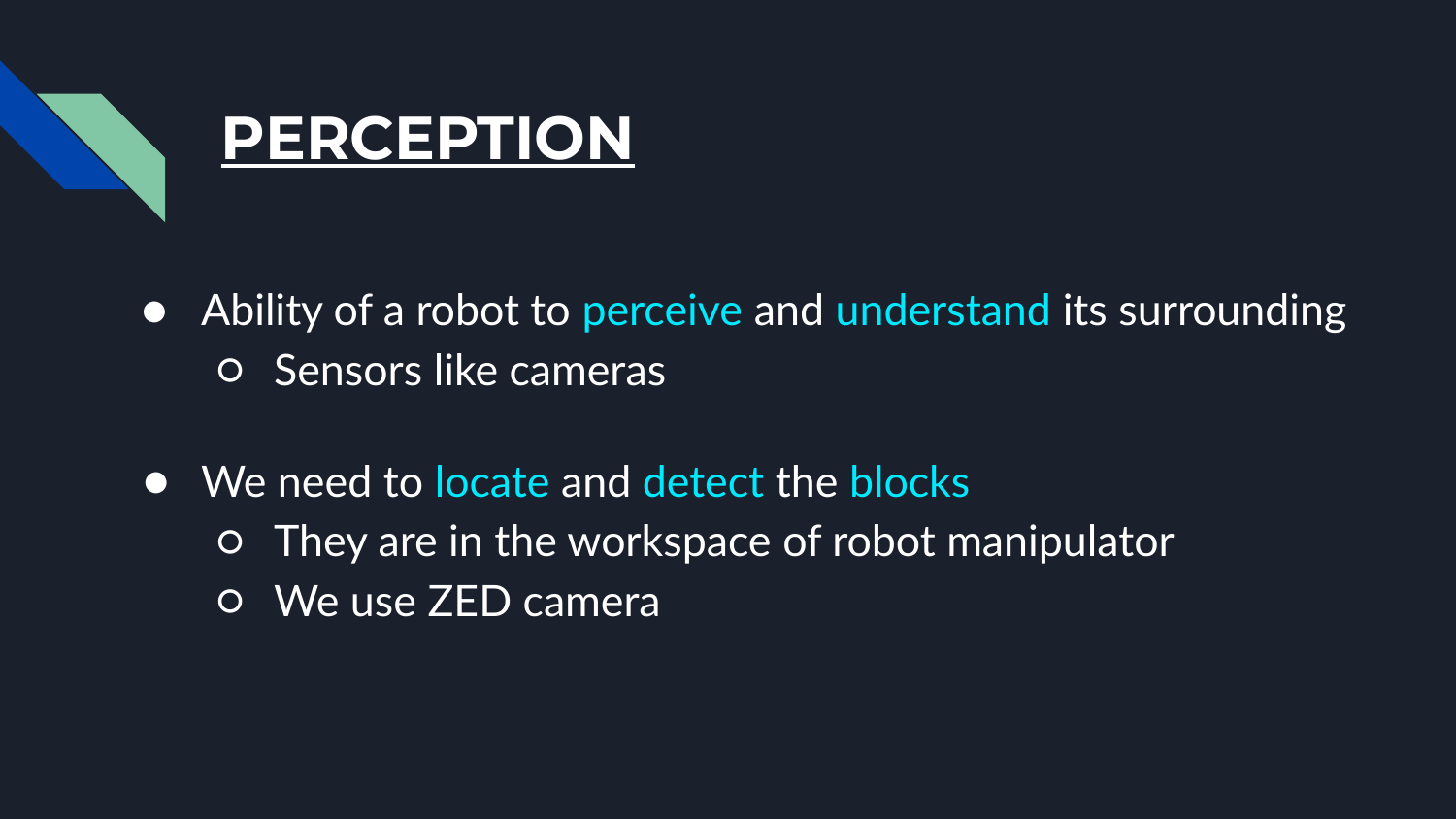

# PERCEPTION
Ability of a robot to perceive and understand its surrounding
Sensors like cameras

We need to locate and detect the blocks
They are in the workspace of robot manipulator
We use ZED camera